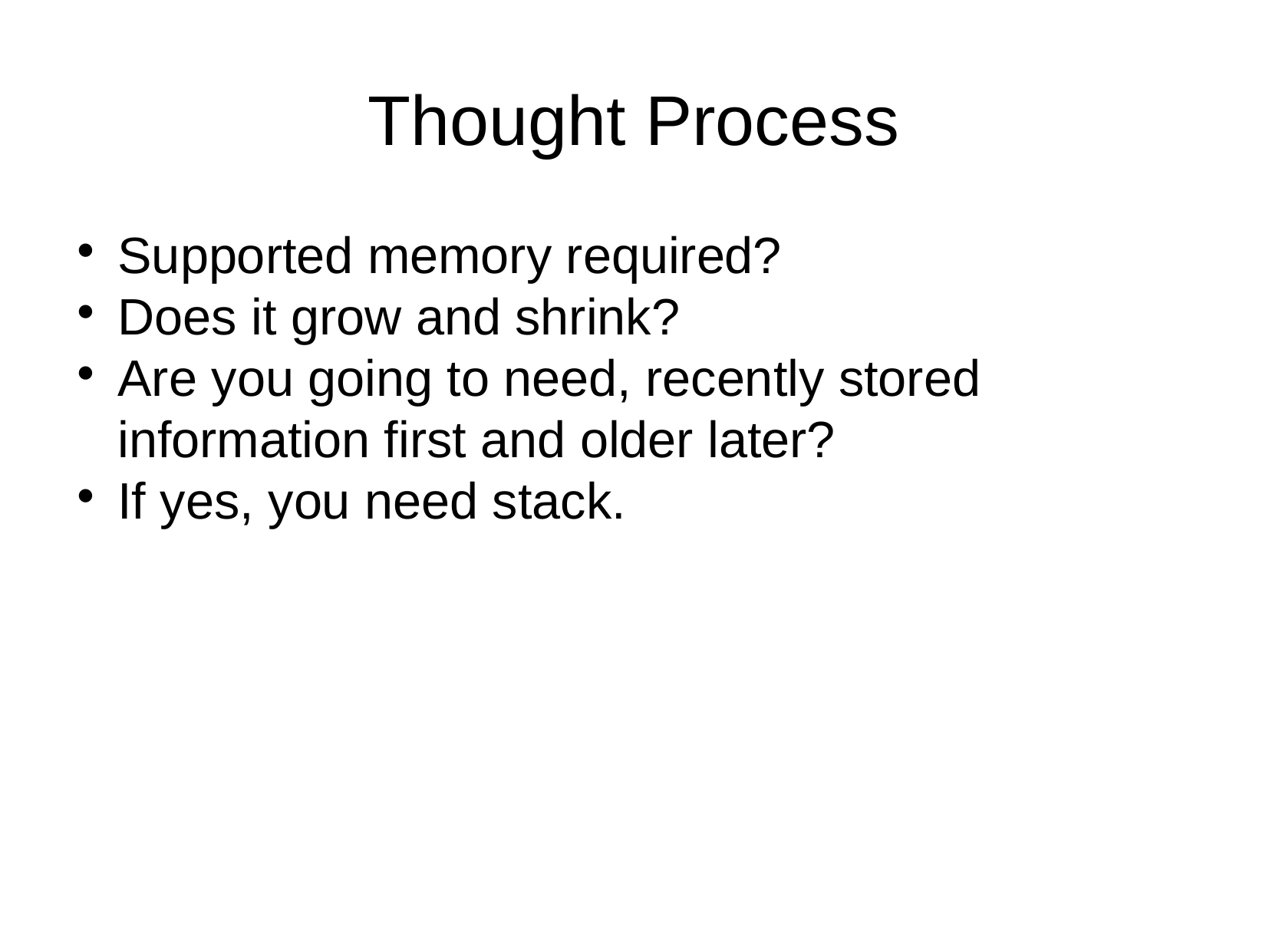

Thought Process
Supported memory required?
Does it grow and shrink?
Are you going to need, recently stored information first and older later?
If yes, you need stack.